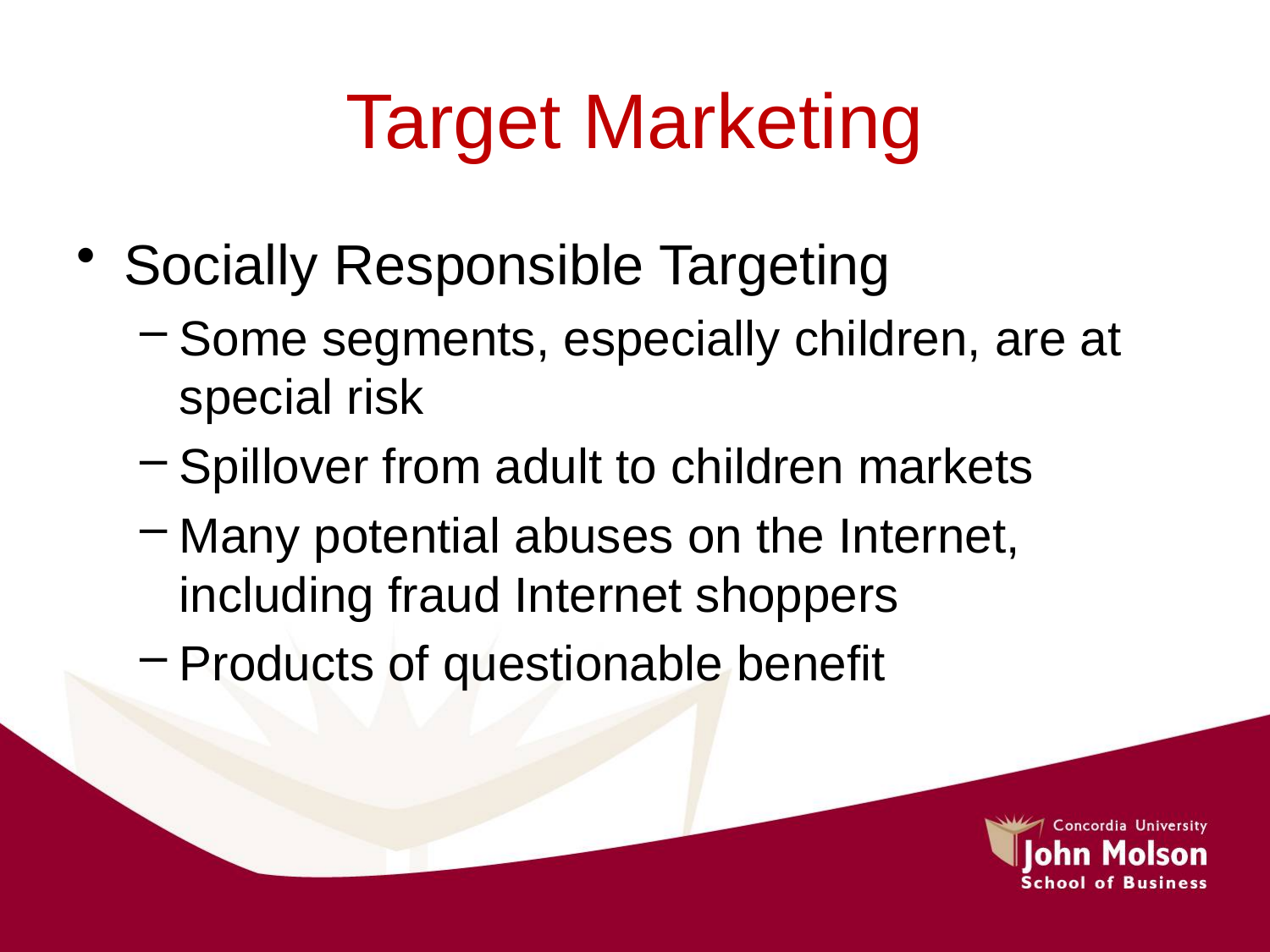

# Target Marketing
Socially Responsible Targeting
Some segments, especially children, are at special risk
Spillover from adult to children markets
Many potential abuses on the Internet, including fraud Internet shoppers
Products of questionable benefit